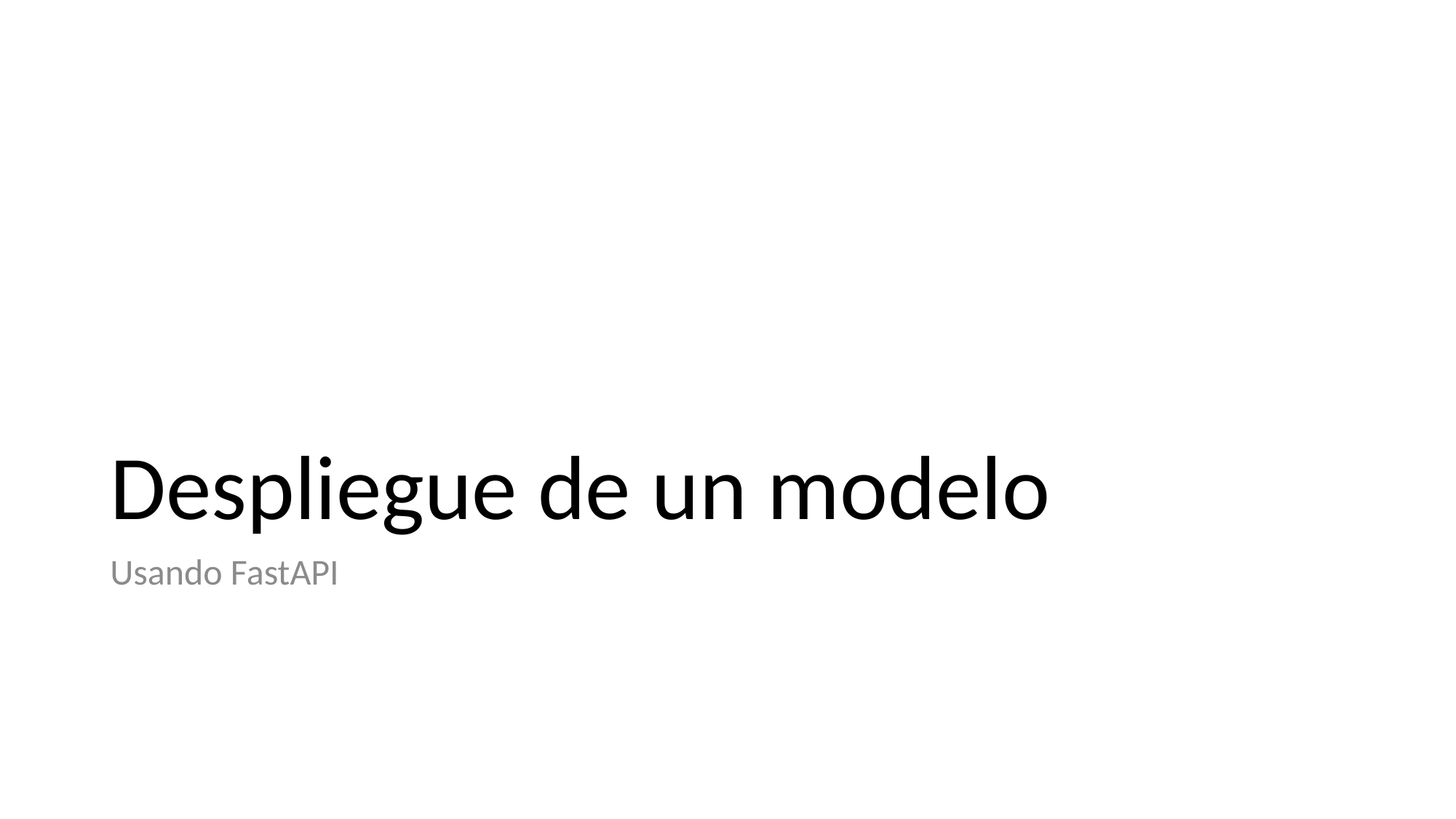

# Despliegue de un modelo
Usando FastAPI